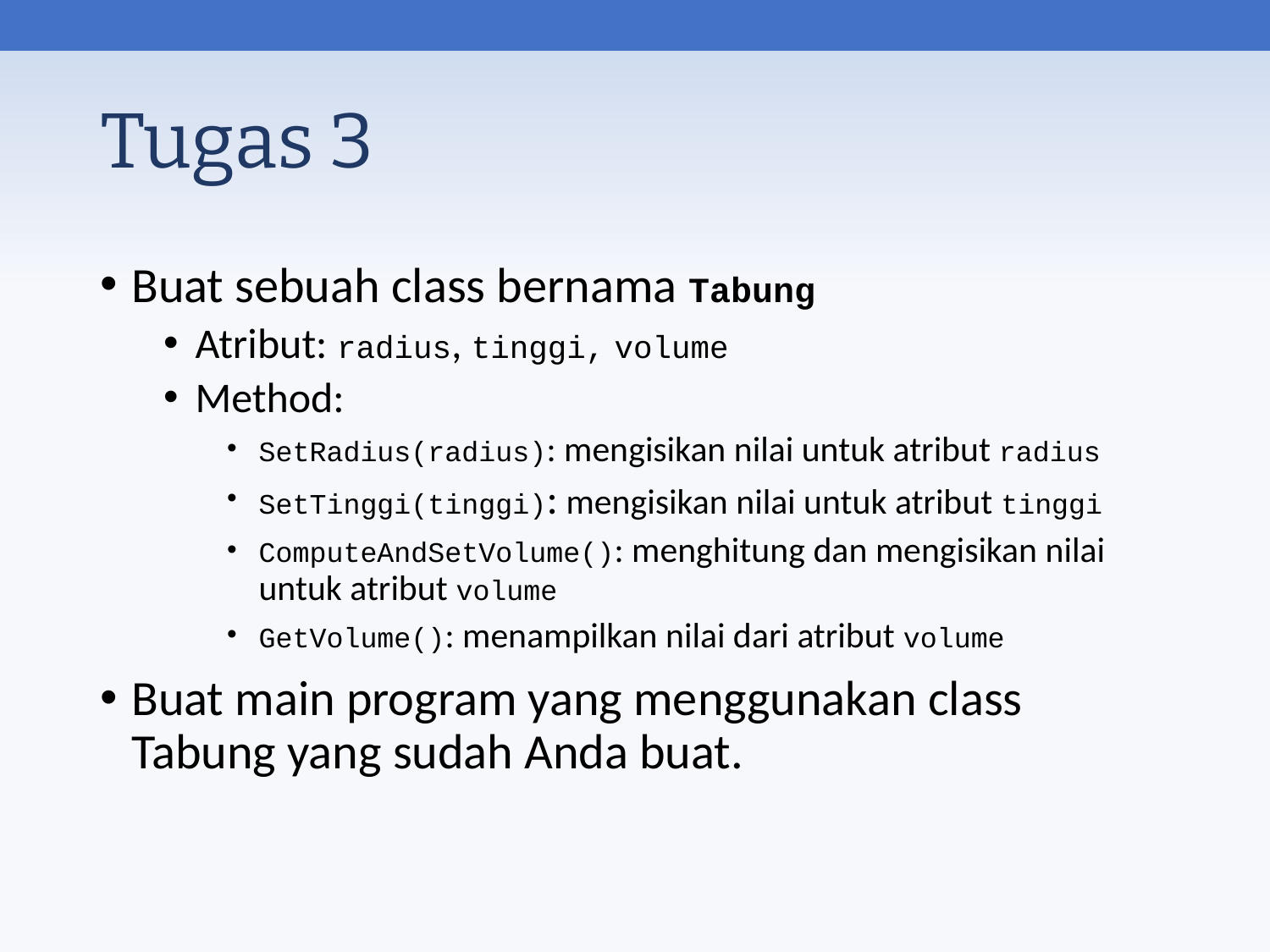

# Tugas 3
Buat sebuah class bernama Tabung
Atribut: radius, tinggi, volume
Method:
SetRadius(radius): mengisikan nilai untuk atribut radius
SetTinggi(tinggi): mengisikan nilai untuk atribut tinggi
ComputeAndSetVolume(): menghitung dan mengisikan nilai untuk atribut volume
GetVolume(): menampilkan nilai dari atribut volume
Buat main program yang menggunakan class Tabung yang sudah Anda buat.